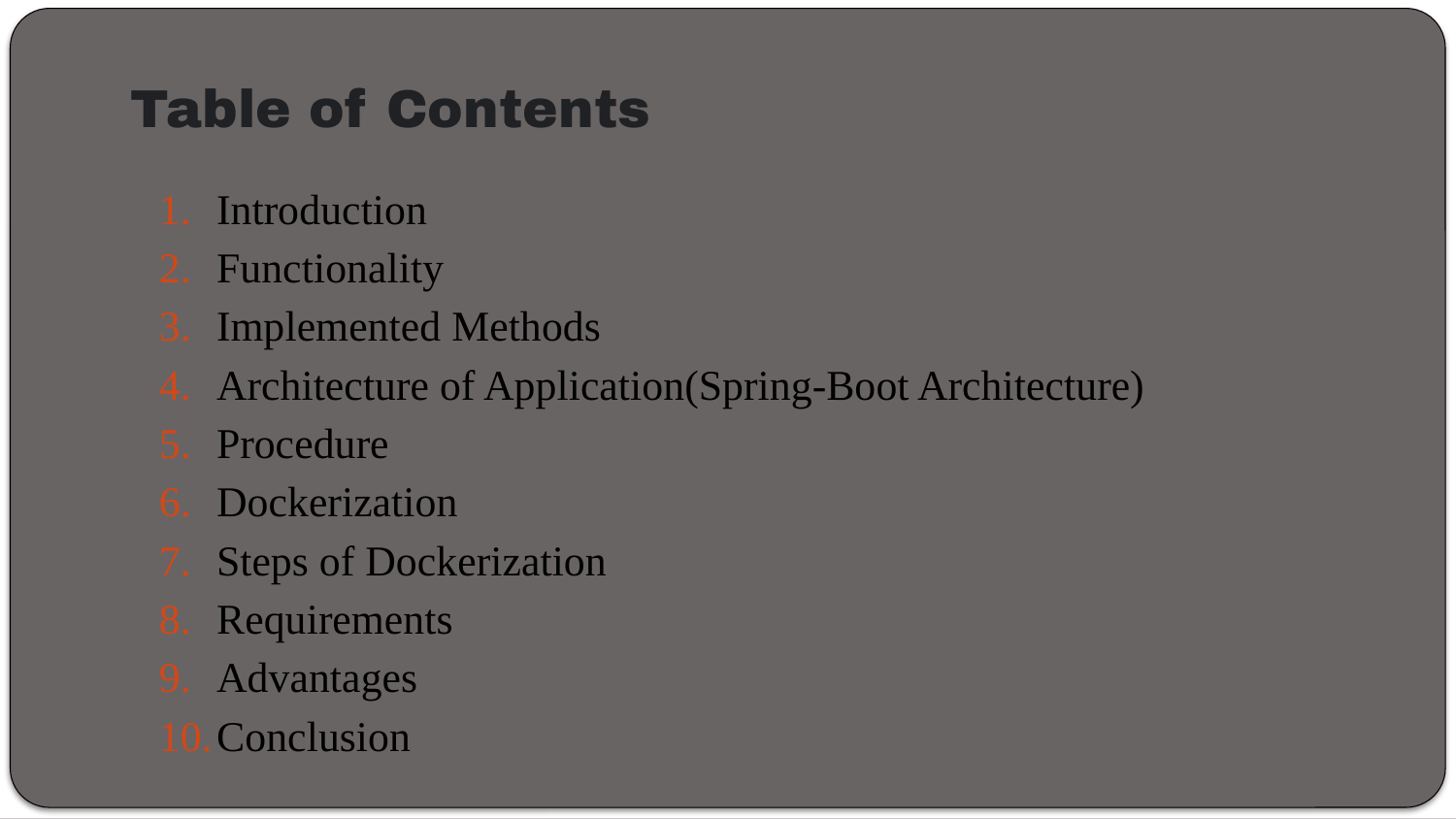

# Table of Contents
Introduction
Functionality
Implemented Methods
Architecture of Application(Spring-Boot Architecture)
Procedure
Dockerization
Steps of Dockerization
Requirements
Advantages
Conclusion